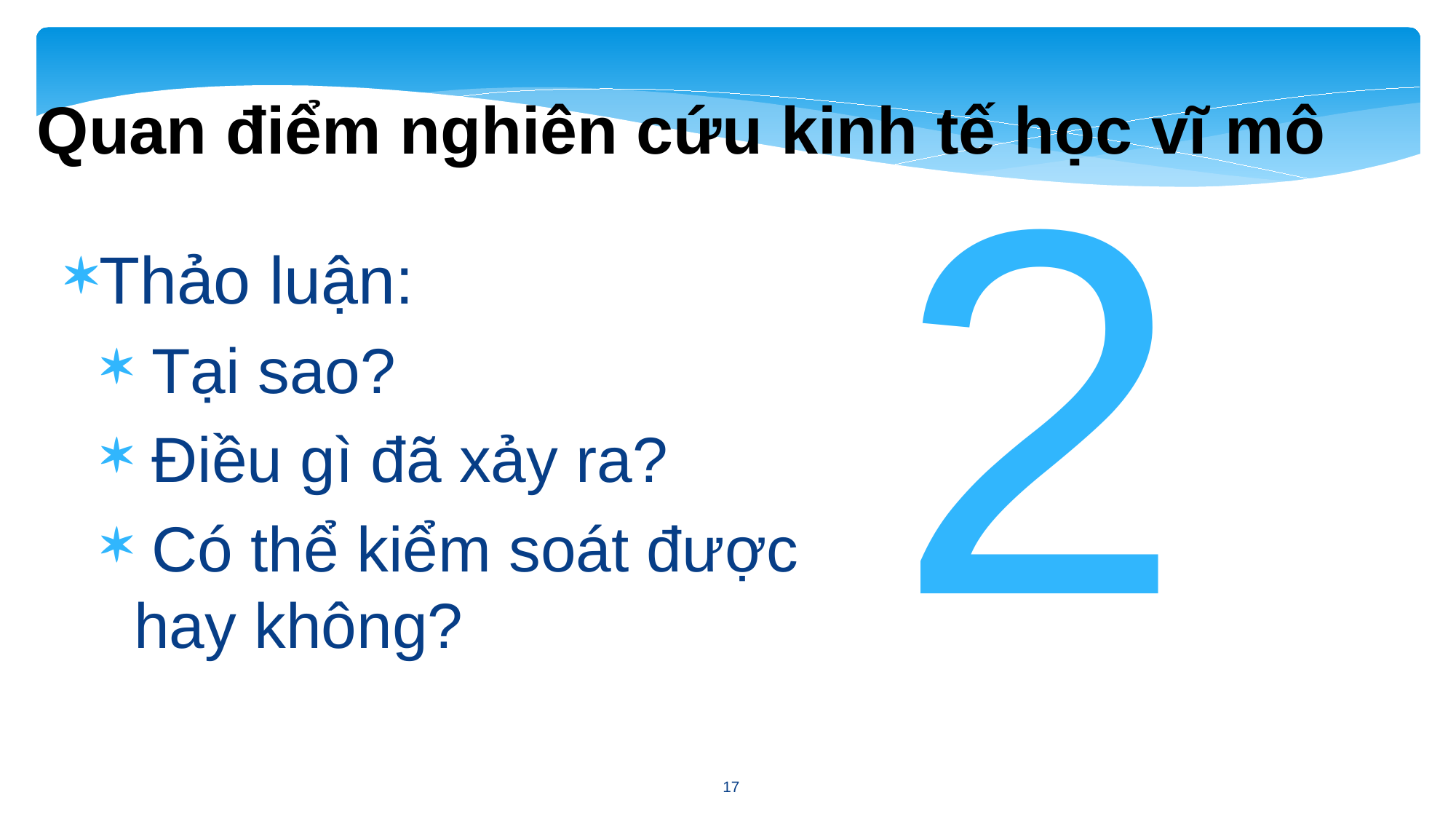

2
Quan điểm nghiên cứu kinh tế học vĩ mô
Thảo luận:
 Tại sao?
 Điều gì đã xảy ra?
 Có thể kiểm soát được hay không?
17